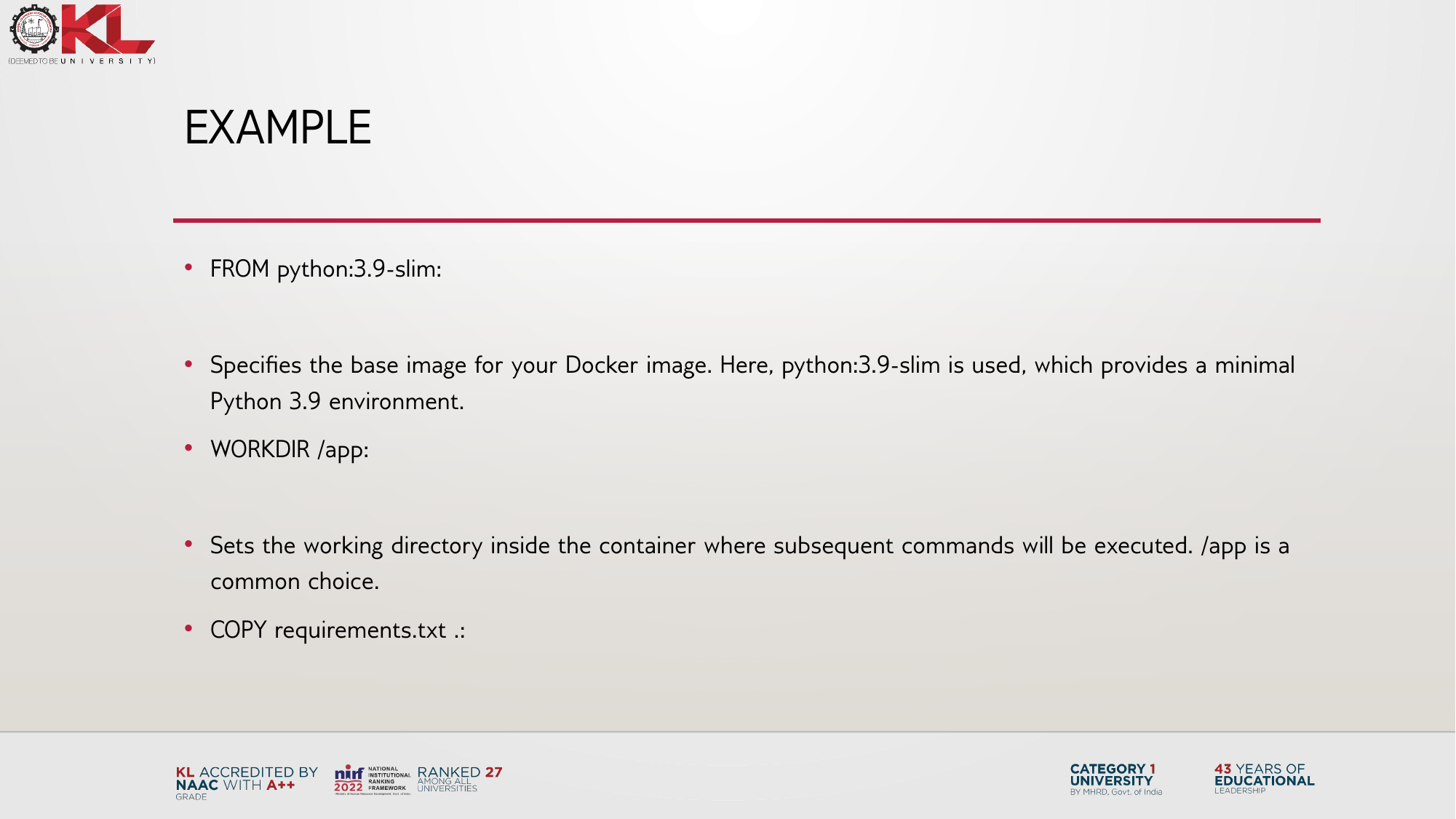

# Example
FROM python:3.9-slim:

Specifies the base image for your Docker image. Here, python:3.9-slim is used, which provides a minimal Python 3.9 environment.
WORKDIR /app:

Sets the working directory inside the container where subsequent commands will be executed. /app is a common choice.
COPY requirements.txt .: